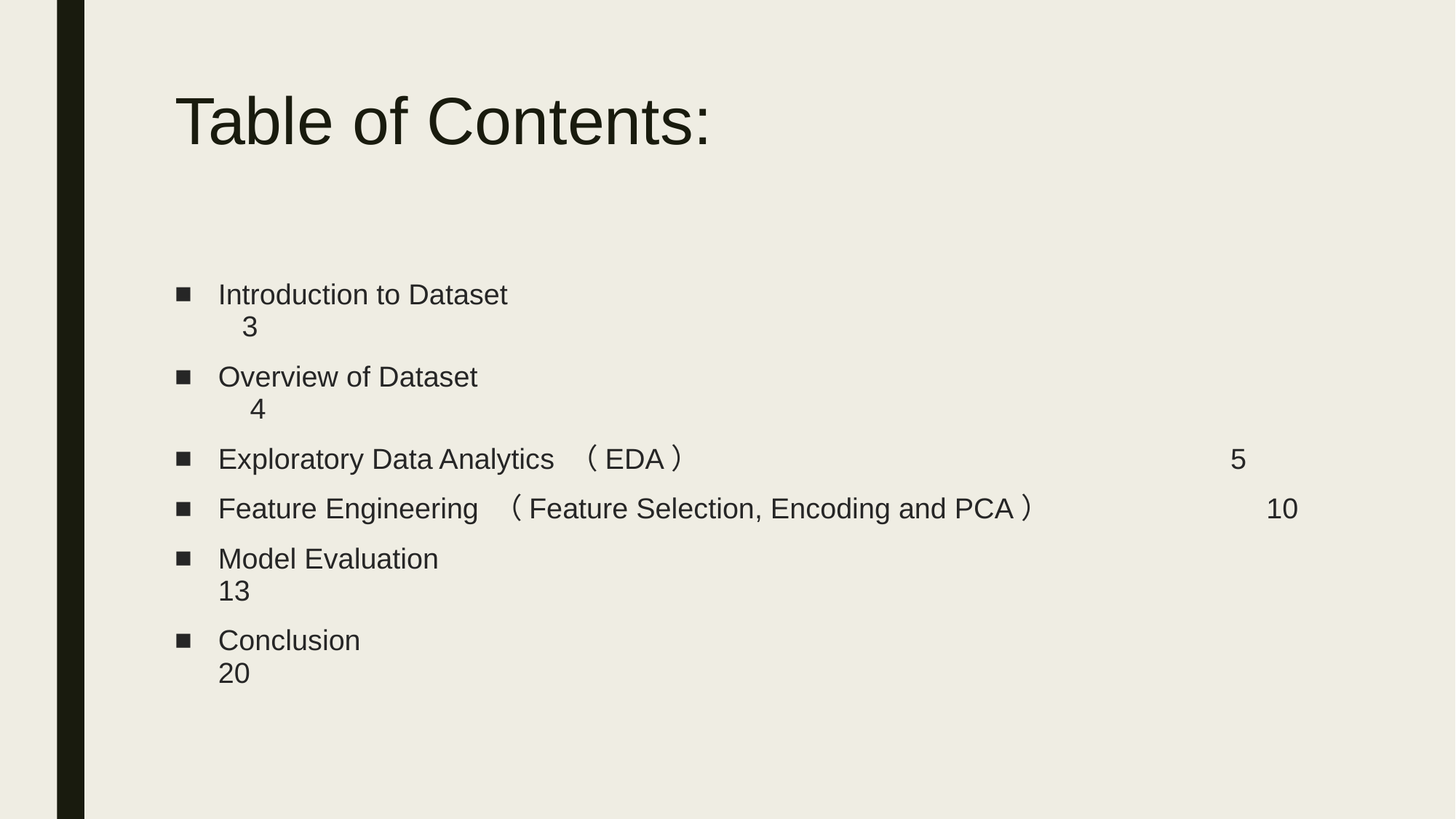

# Table of Contents:
Introduction to Dataset                                                                                                     3
Overview of Dataset                                                                                                          4
Exploratory Data Analytics （EDA）                                                                                5
Feature Engineering （Feature Selection, Encoding and PCA）                                10
Model Evaluation                                                                                                            13
Conclusion                                                                                                                      20